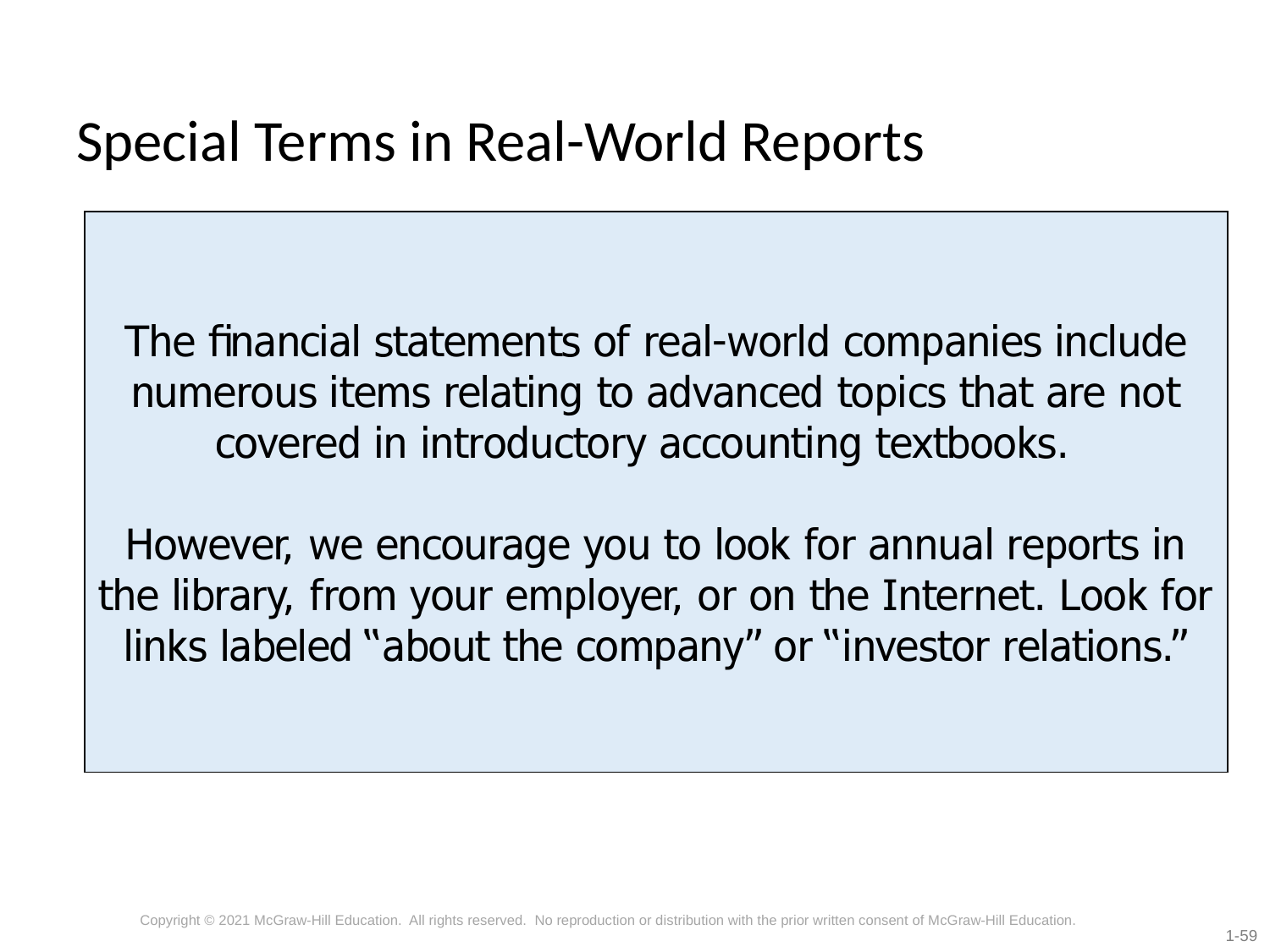

# Special Terms in Real-World Reports
The financial statements of real-world companies include numerous items relating to advanced topics that are not covered in introductory accounting textbooks.

However, we encourage you to look for annual reports in the library, from your employer, or on the Internet. Look for links labeled “about the company” or “investor relations.”